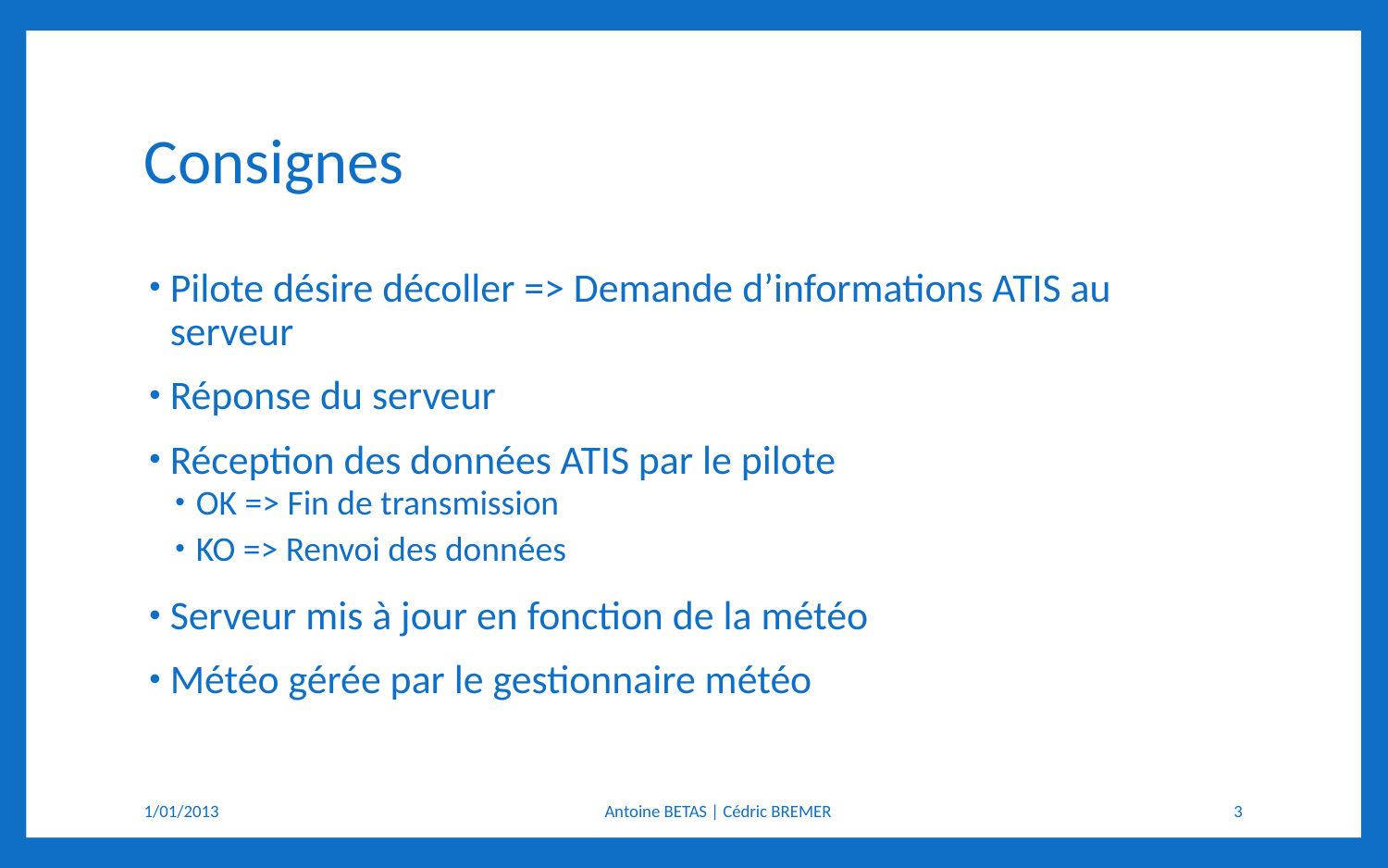

# Consignes
Pilote désire décoller => Demande d’informations ATIS au serveur
Réponse du serveur
Réception des données ATIS par le pilote
OK => Fin de transmission
KO => Renvoi des données
Serveur mis à jour en fonction de la météo
Météo gérée par le gestionnaire météo

1/01/2013
Antoine BETAS | Cédric BREMER
3